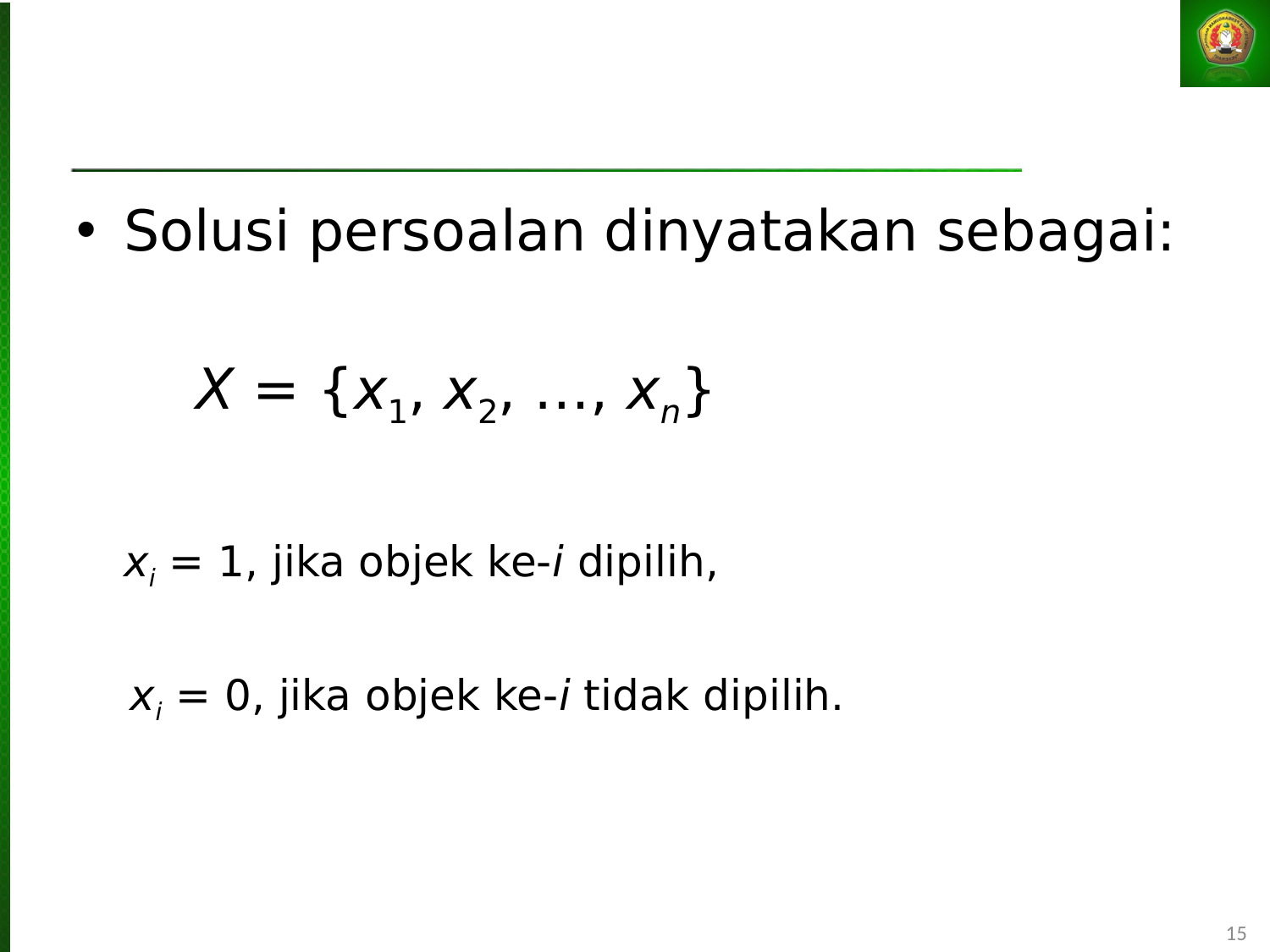

Solusi persoalan dinyatakan sebagai:

	    X = {x1, x2, …, xn}

	xi = 1, jika objek ke-i dipilih,

    xi = 0, jika objek ke-i tidak dipilih.
15